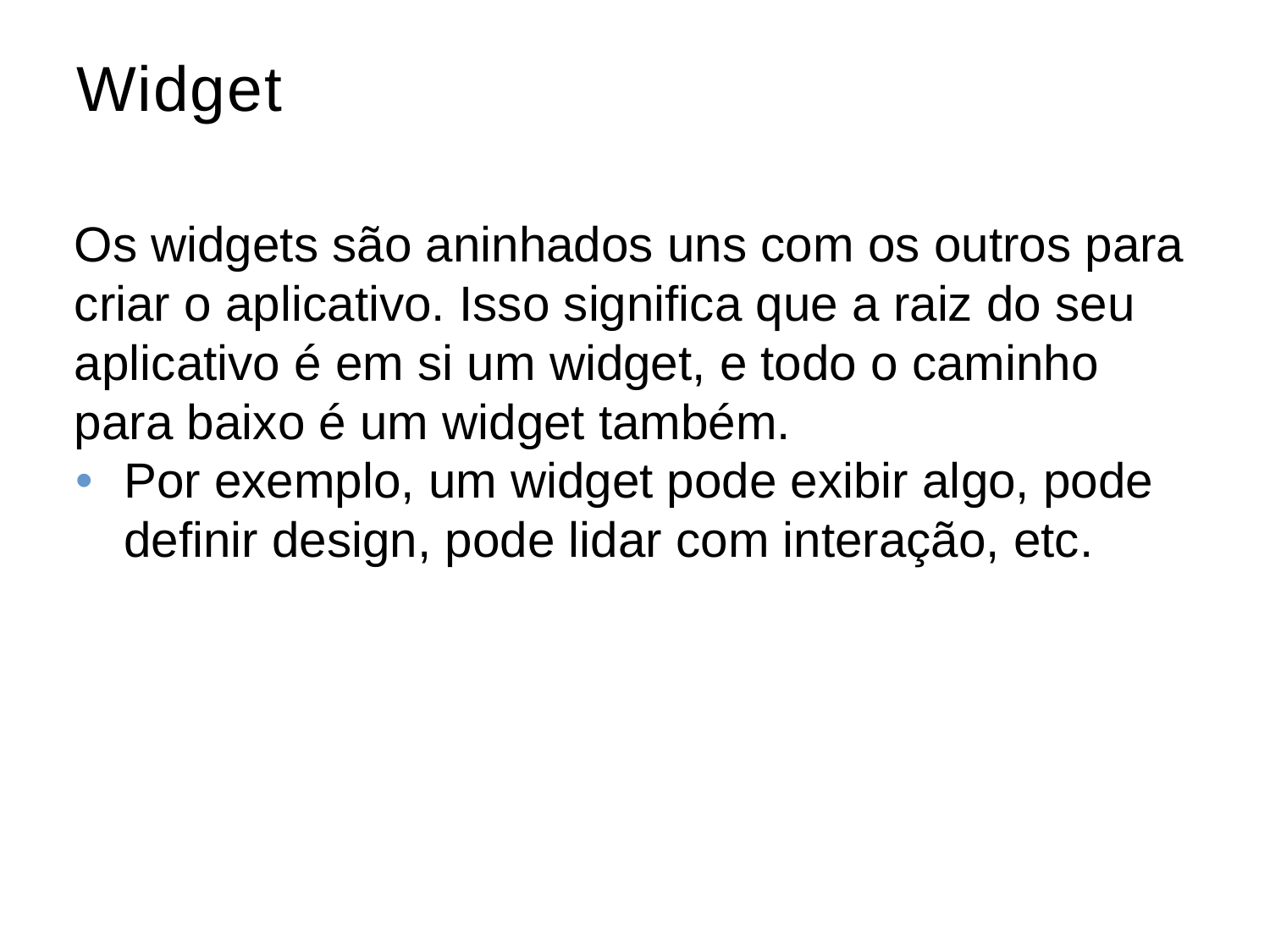

# Widget
Os widgets são aninhados uns com os outros para criar o aplicativo. Isso significa que a raiz do seu aplicativo é em si um widget, e todo o caminho para baixo é um widget também.
Por exemplo, um widget pode exibir algo, pode definir design, pode lidar com interação, etc.